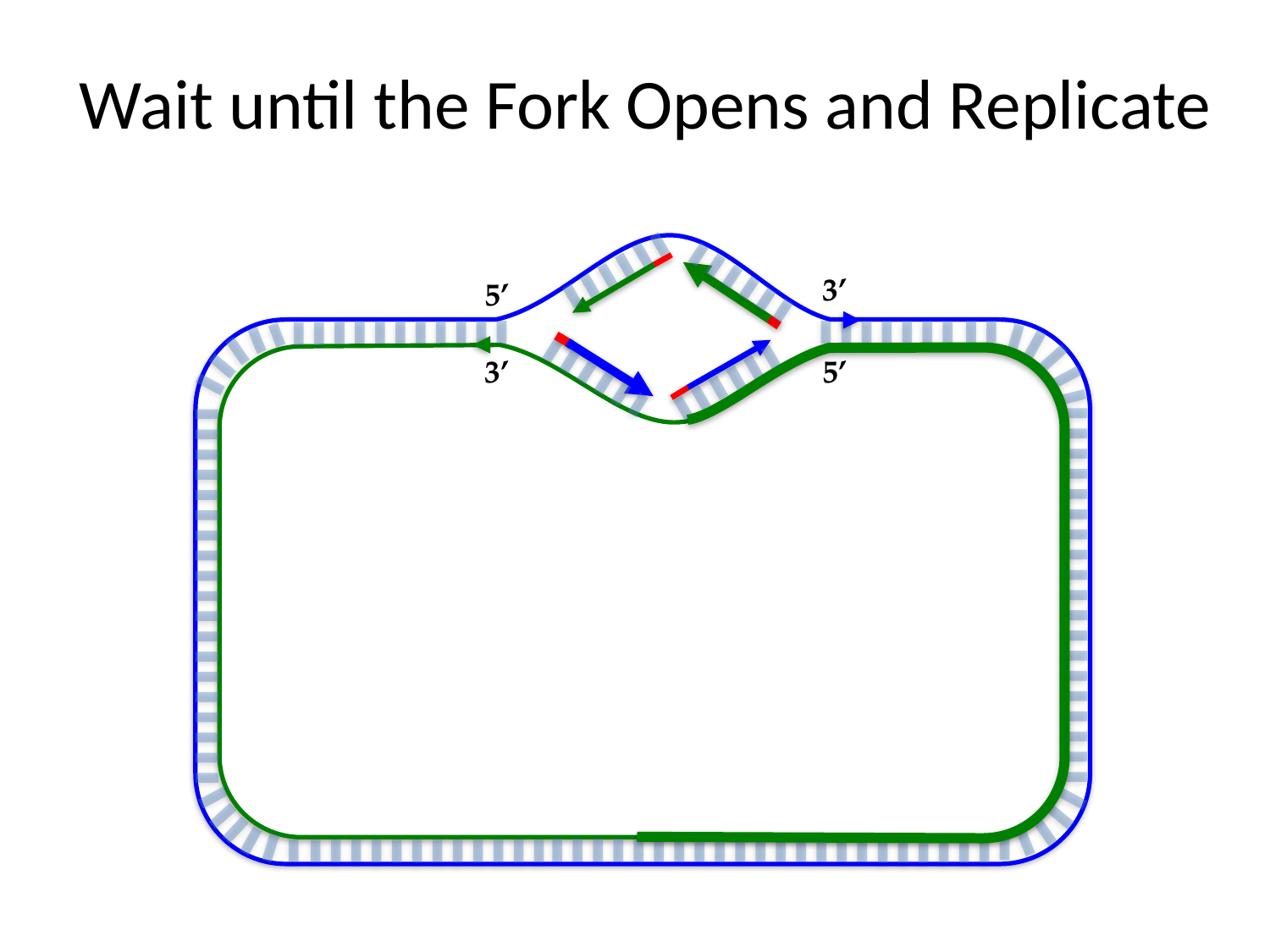

# Wait until the Fork Opens and Replicate

3’

5’

3’
5’